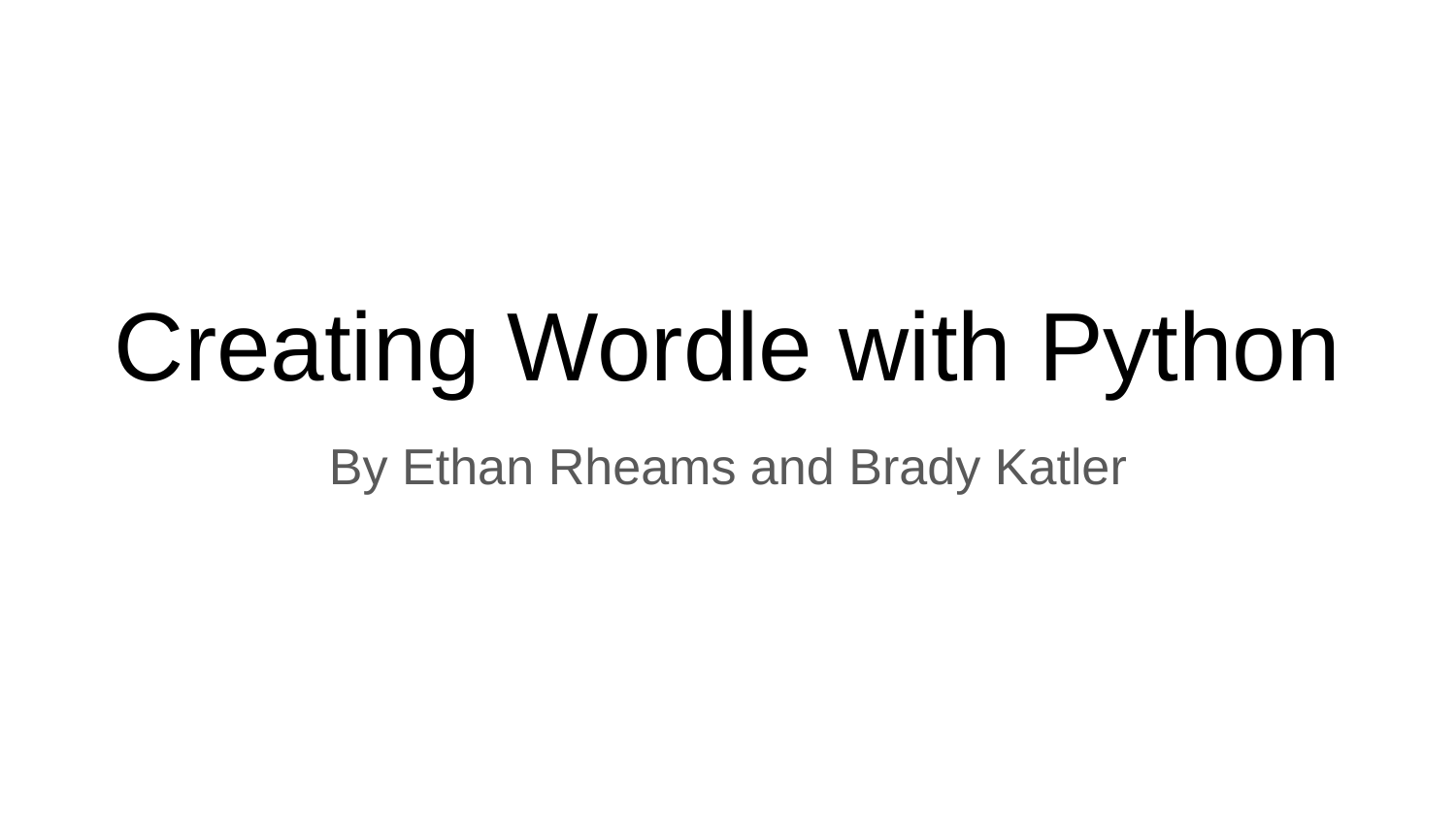

# Creating Wordle with Python
By Ethan Rheams and Brady Katler